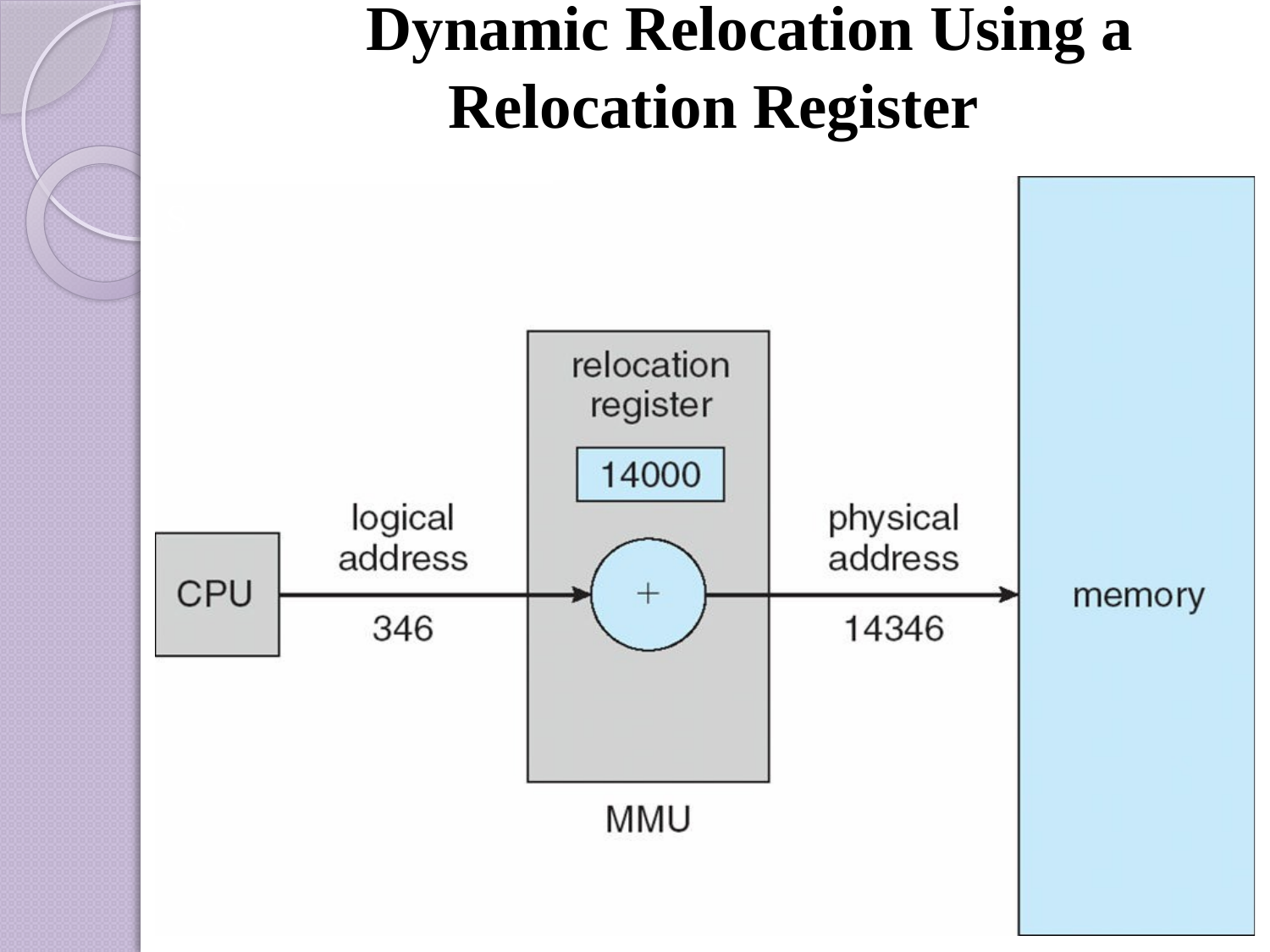

# Dynamic Relocation Using a              	                Relocation Register
s